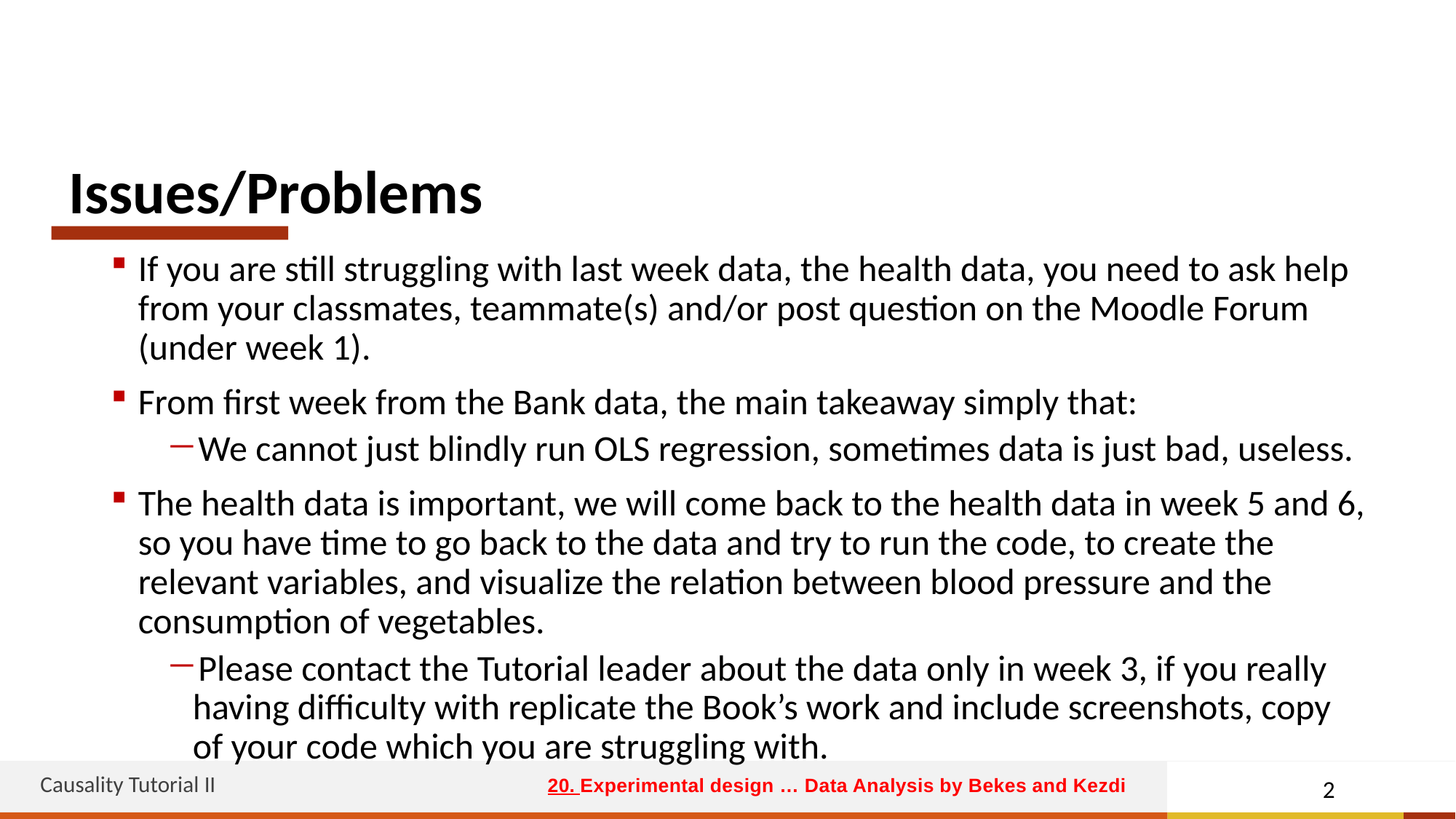

# Issues/Problems
If you are still struggling with last week data, the health data, you need to ask help from your classmates, teammate(s) and/or post question on the Moodle Forum (under week 1).
From first week from the Bank data, the main takeaway simply that:
We cannot just blindly run OLS regression, sometimes data is just bad, useless.
The health data is important, we will come back to the health data in week 5 and 6, so you have time to go back to the data and try to run the code, to create the relevant variables, and visualize the relation between blood pressure and the consumption of vegetables.
Please contact the Tutorial leader about the data only in week 3, if you really having difficulty with replicate the Book’s work and include screenshots, copy of your code which you are struggling with.

Causality Tutorial II
2
20. Experimental design … Data Analysis by Bekes and Kezdi